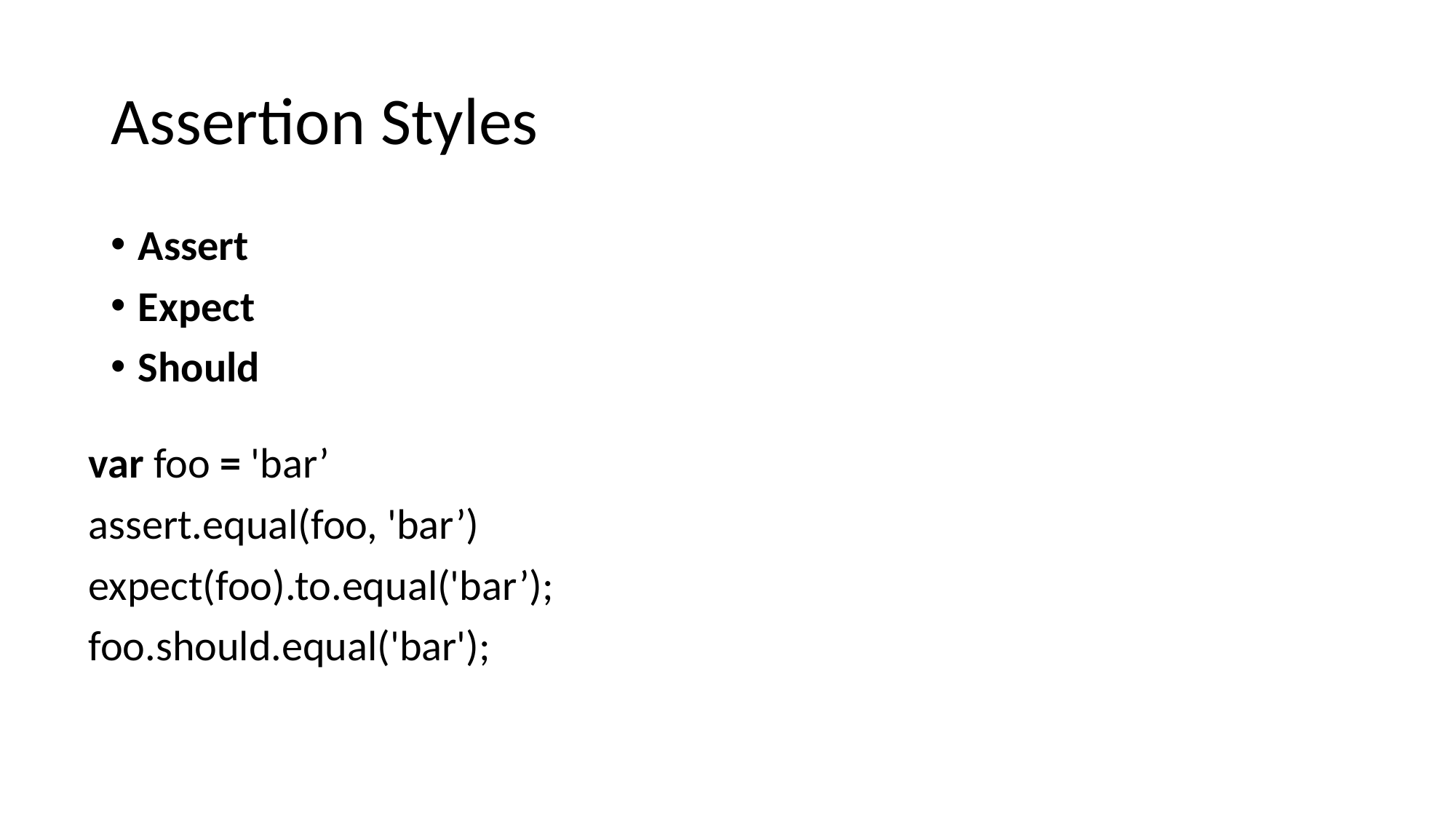

# Assertion Styles
Assert
Expect
Should
var foo = 'bar’
assert.equal(foo, 'bar’)
expect(foo).to.equal('bar’);
foo.should.equal('bar');